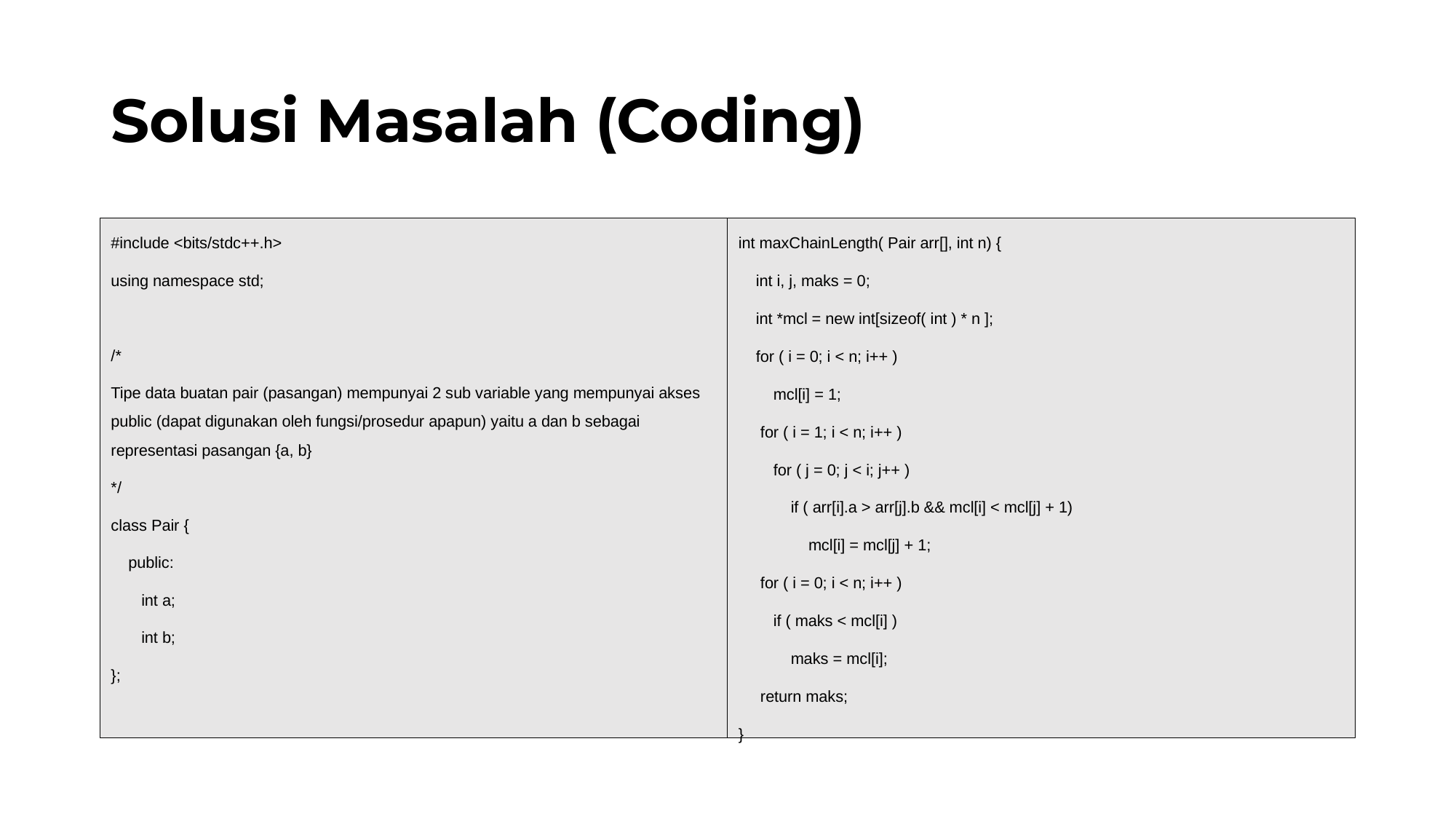

# Solusi Masalah (Coding)
#include <bits/stdc++.h>
using namespace std;

/*
Tipe data buatan pair (pasangan) mempunyai 2 sub variable yang mempunyai akses public (dapat digunakan oleh fungsi/prosedur apapun) yaitu a dan b sebagai representasi pasangan {a, b}
*/
class Pair {
    public:
       int a;
       int b;
};
int maxChainLength( Pair arr[], int n) {
    int i, j, maks = 0;
    int *mcl = new int[sizeof( int ) * n ];
    for ( i = 0; i < n; i++ )
        mcl[i] = 1;
     for ( i = 1; i < n; i++ )
        for ( j = 0; j < i; j++ )
            if ( arr[i].a > arr[j].b && mcl[i] < mcl[j] + 1)
                mcl[i] = mcl[j] + 1;
     for ( i = 0; i < n; i++ )
        if ( maks < mcl[i] )
            maks = mcl[i];
     return maks;
}